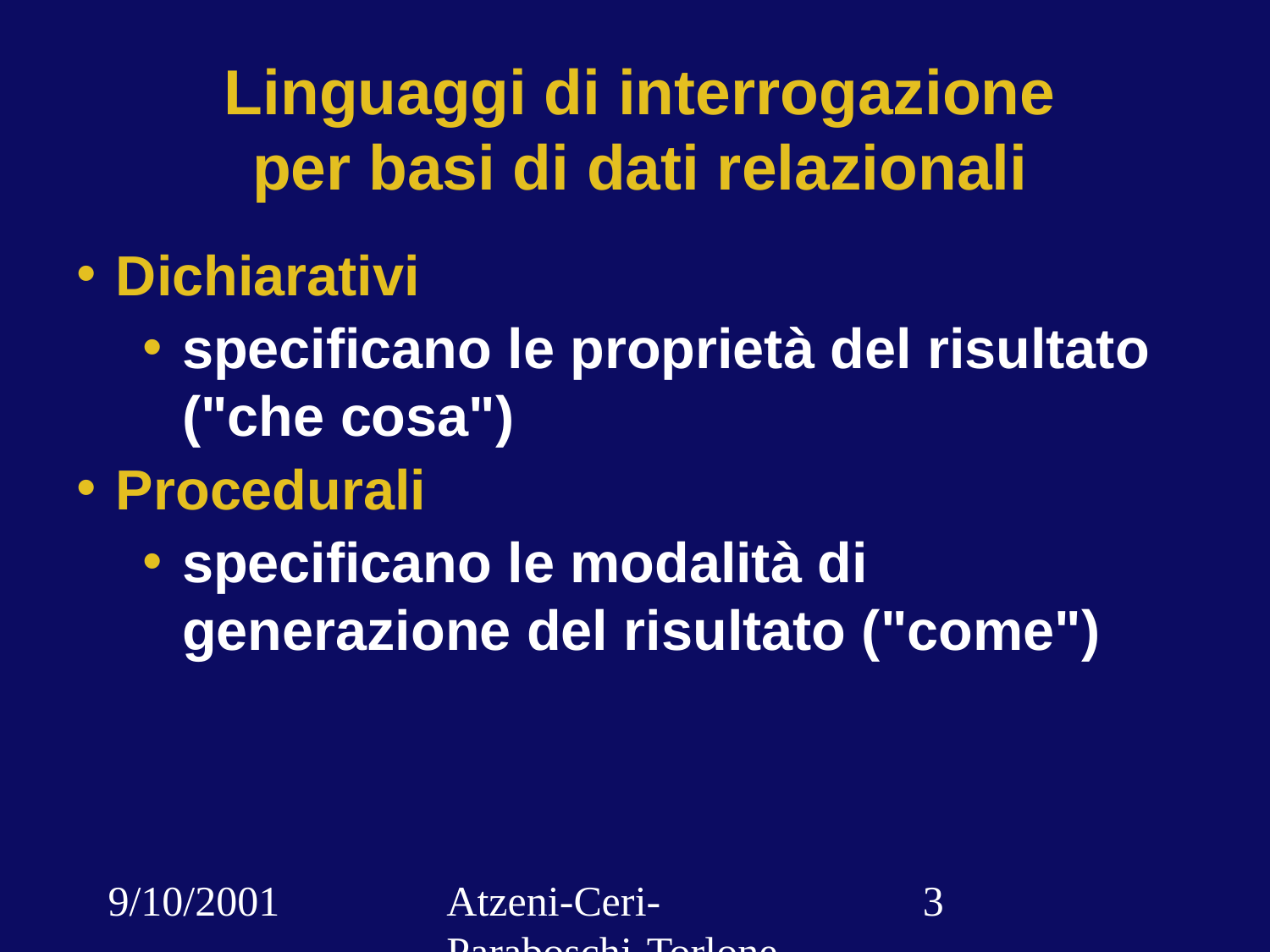

# Linguaggi di interrogazione per basi di dati relazionali
Dichiarativi
specificano le proprietà del risultato ("che cosa")
Procedurali
specificano le modalità di generazione del risultato ("come")
9/10/2001
Atzeni-Ceri-Paraboschi-Torlone, Basi di dati, Capitolo 3
3